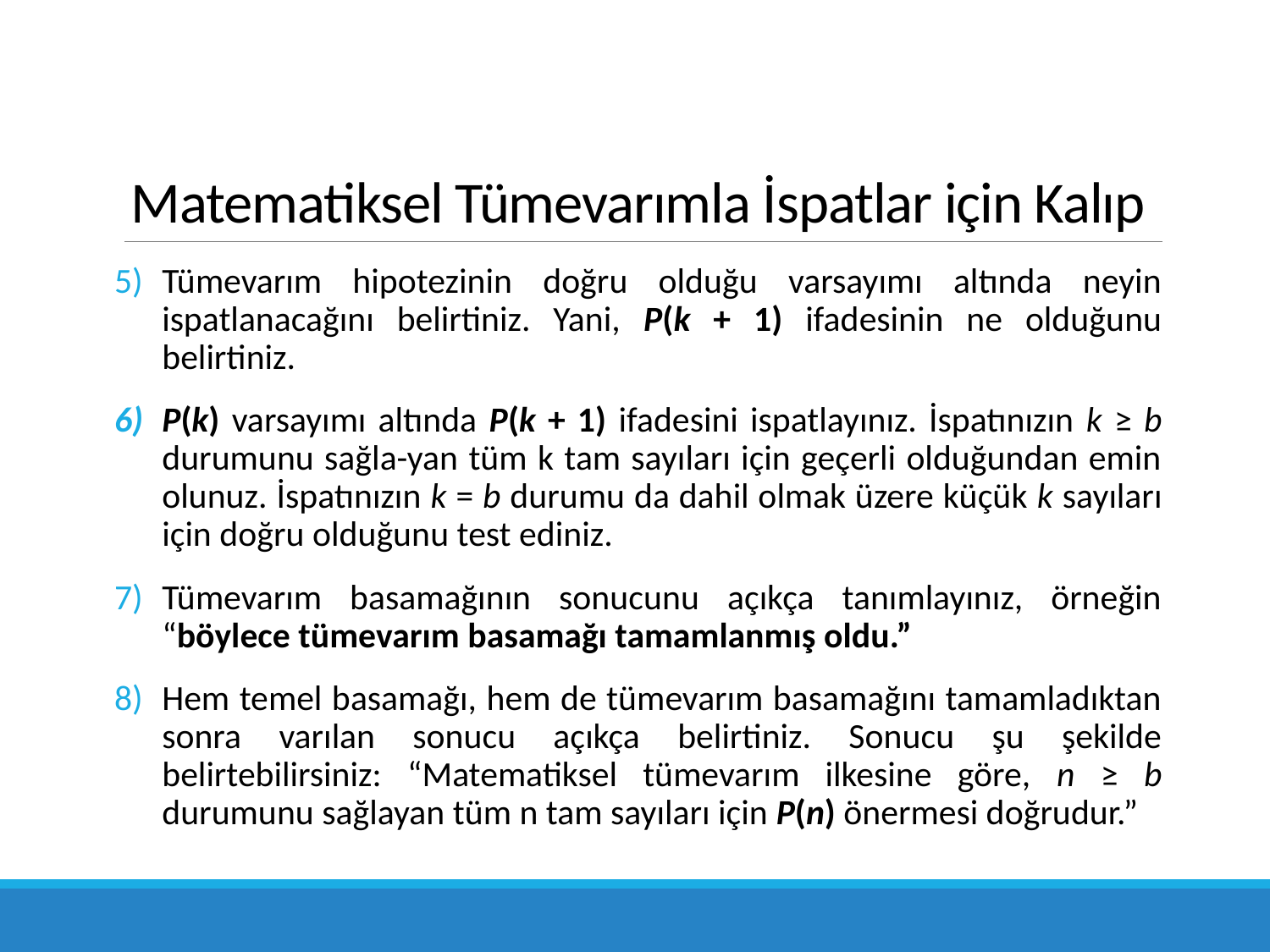

# Matematiksel Tümevarımla İspatlar için Kalıp
Tümevarım hipotezinin doğru olduğu varsayımı altında neyin ispatlanacağını belirtiniz. Yani, P(k + 1) ifadesinin ne olduğunu belirtiniz.
P(k) varsayımı altında P(k + 1) ifadesini ispatlayınız. İspatınızın k ≥ b durumunu sağla-yan tüm k tam sayıları için geçerli olduğundan emin olunuz. İspatınızın k = b durumu da dahil olmak üzere küçük k sayıları için doğru olduğunu test ediniz.
Tümevarım basamağının sonucunu açıkça tanımlayınız, örneğin “böylece tümevarım basamağı tamamlanmış oldu.”
Hem temel basamağı, hem de tümevarım basamağını tamamladıktan sonra varılan sonucu açıkça belirtiniz. Sonucu şu şekilde belirtebilirsiniz: “Matematiksel tümevarım ilkesine göre, n ≥ b durumunu sağlayan tüm n tam sayıları için P(n) önermesi doğrudur.”